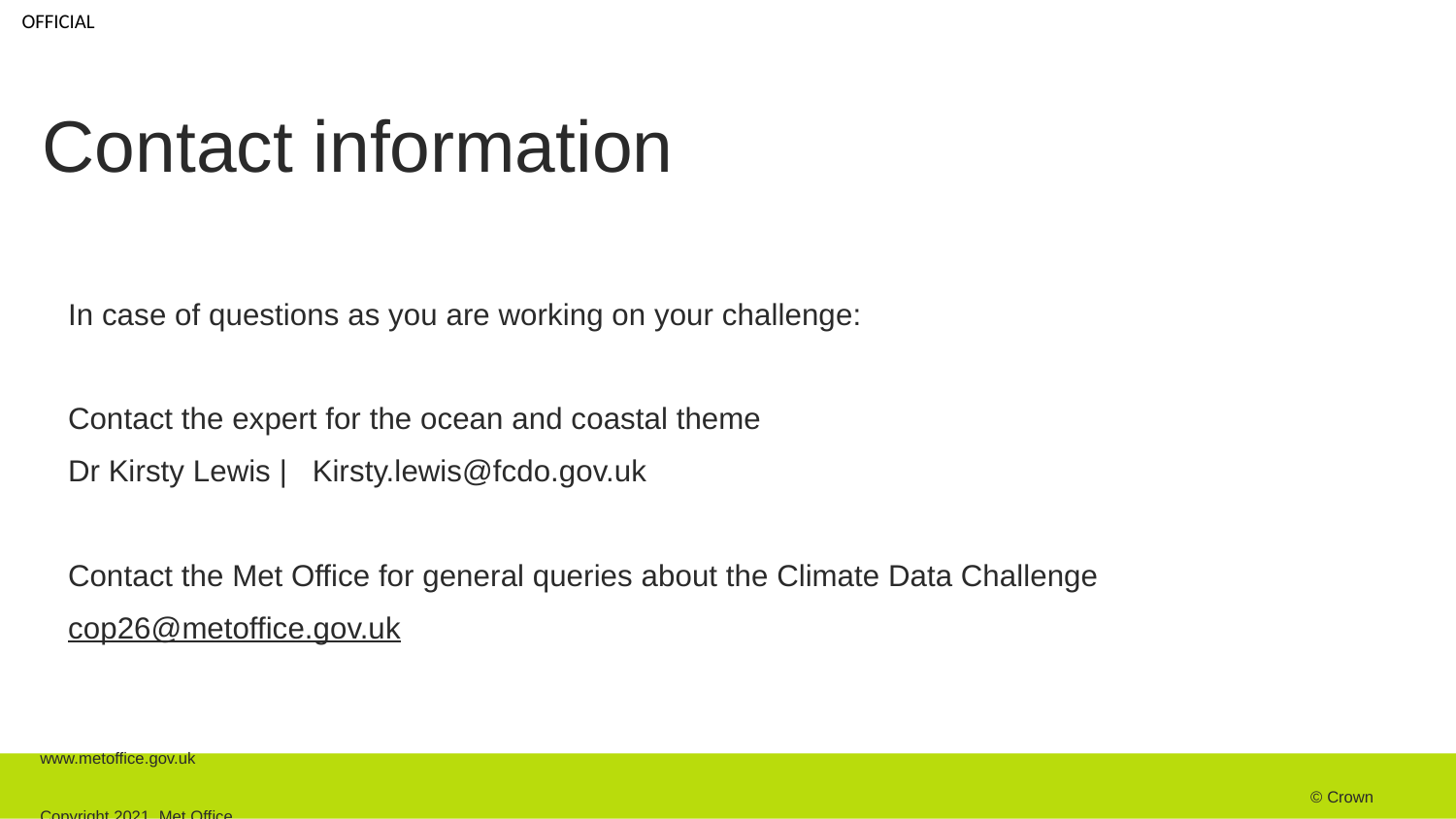

# Contact information
In case of questions as you are working on your challenge:

Contact the expert for the ocean and coastal theme
Dr Kirsty Lewis |   Kirsty.lewis@fcdo.gov.uk

Contact the Met Office for general queries about the Climate Data Challenge
cop26@metoffice.gov.uk
www.metoffice.gov.uk																									                       © Crown Copyright 2021, Met Office